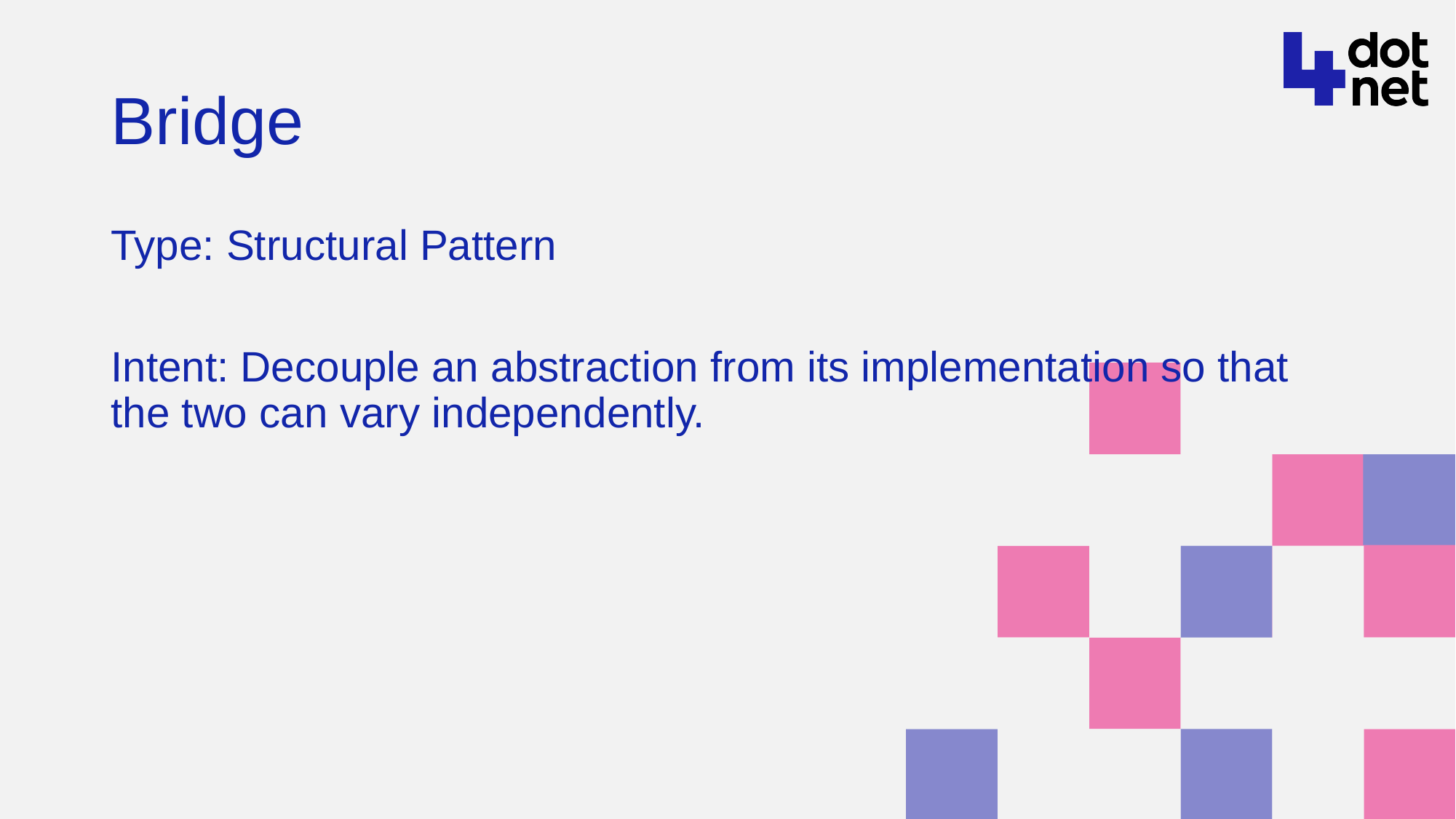

# Bridge
Type: Structural Pattern

Intent: Decouple an abstraction from its implementation so that the two can vary independently.